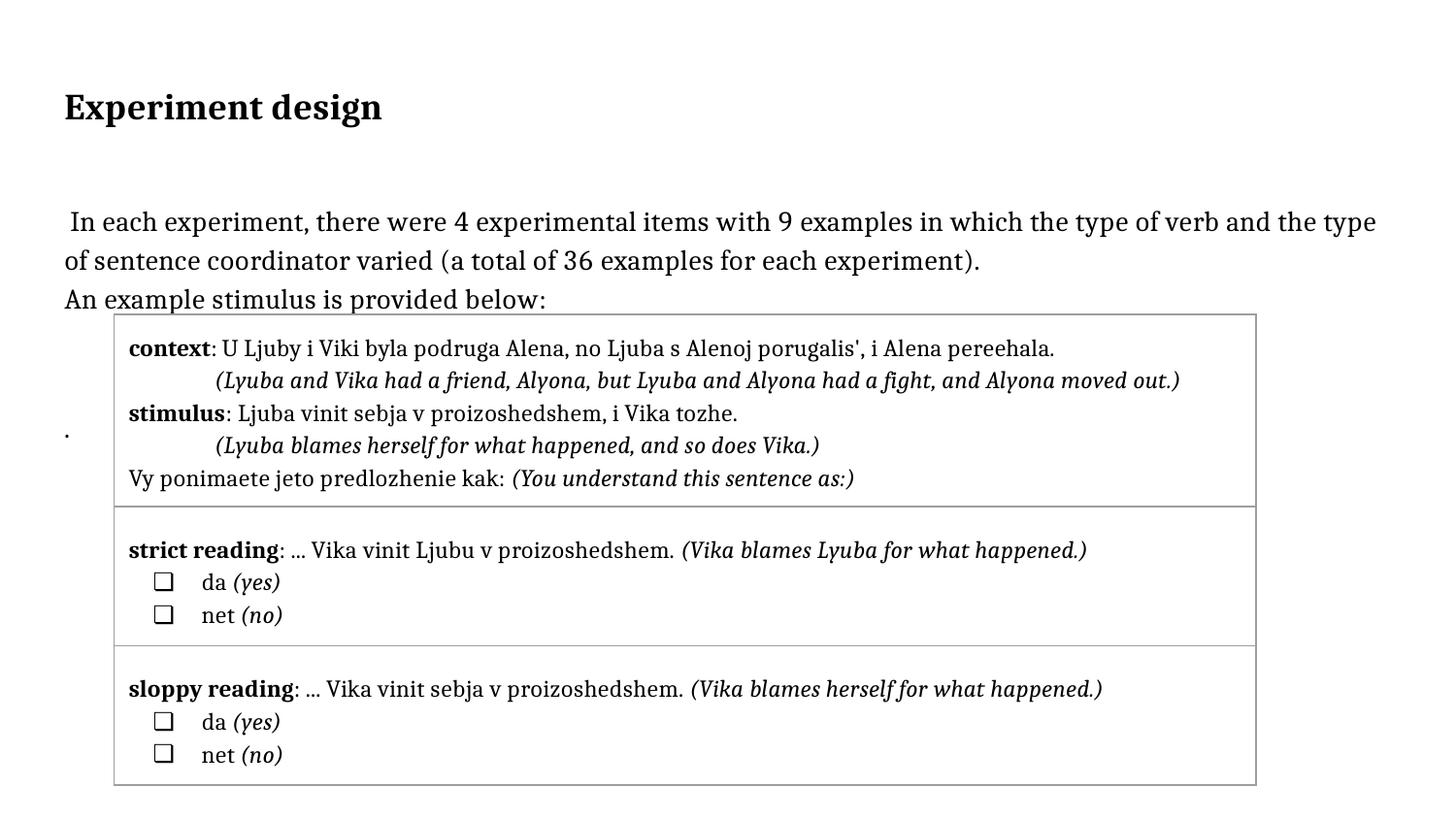

# Experiment design
 In each experiment, there were 4 experimental items with 9 examples in which the type of verb and the type of sentence coordinator varied (a total of 36 examples for each experiment).
An example stimulus is provided below:

.

| context: U Ljuby i Viki byla podruga Alena, no Ljuba s Alenoj porugalis', i Alena pereehala. (Lyuba and Vika had a friend, Alyona, but Lyuba and Alyona had a fight, and Alyona moved out.) stimulus: Ljuba vinit sebja v proizoshedshem, i Vika tozhe. (Lyuba blames herself for what happened, and so does Vika.) Vy ponimaete jeto predlozhenie kak: (You understand this sentence as:) |
| --- |
| strict reading: ... Vika vinit Ljubu v proizoshedshem. (Vika blames Lyuba for what happened.) da (yes) net (no) |
| sloppy reading: ... Vika vinit sebja v proizoshedshem. (Vika blames herself for what happened.) da (yes) net (no) |